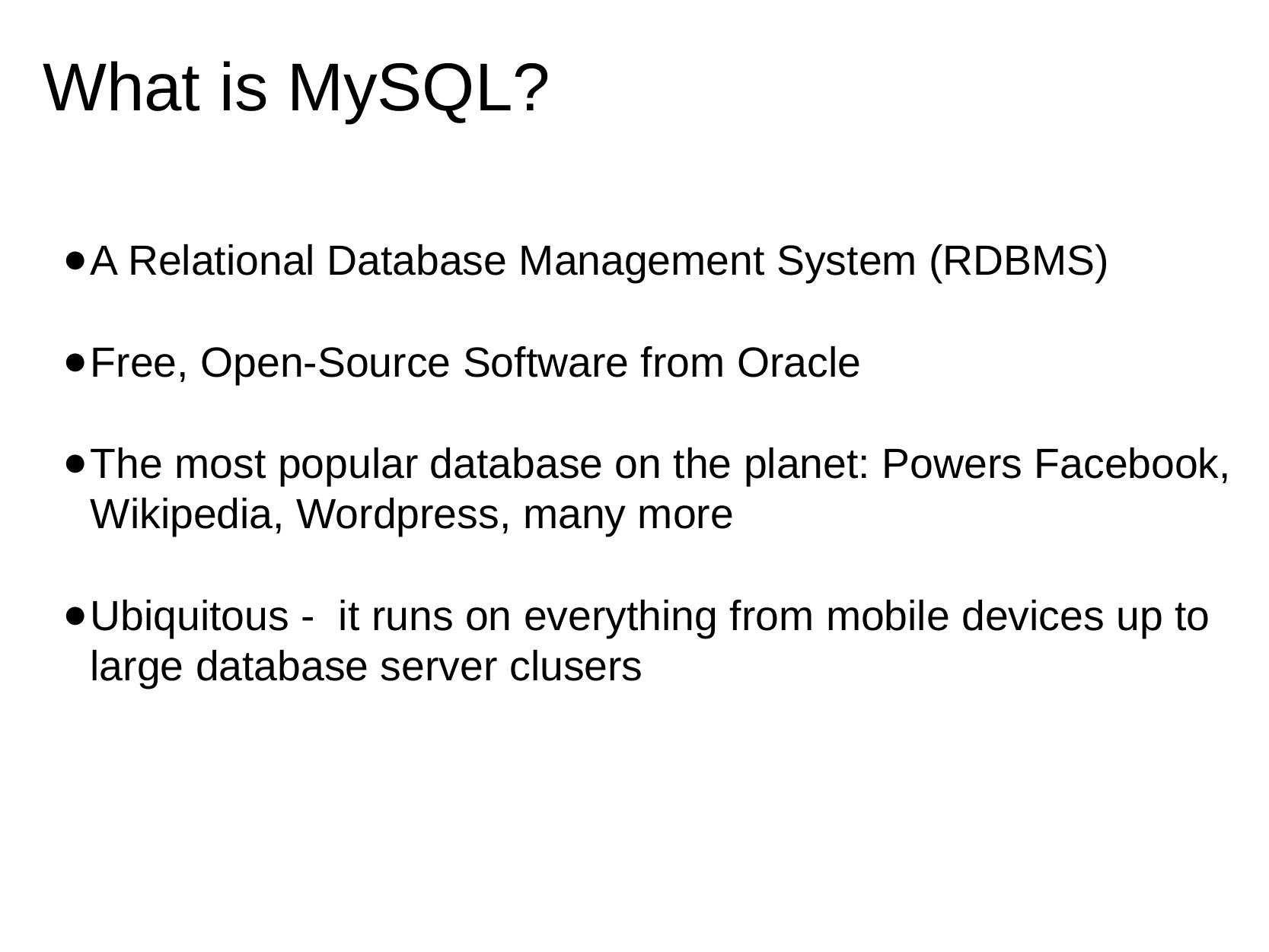

# What is MySQL?
A Relational Database Management System (RDBMS)

Free, Open-Source Software from Oracle

The most popular database on the planet: Powers Facebook, Wikipedia, Wordpress, many more

Ubiquitous -  it runs on everything from mobile devices up to large database server clusers